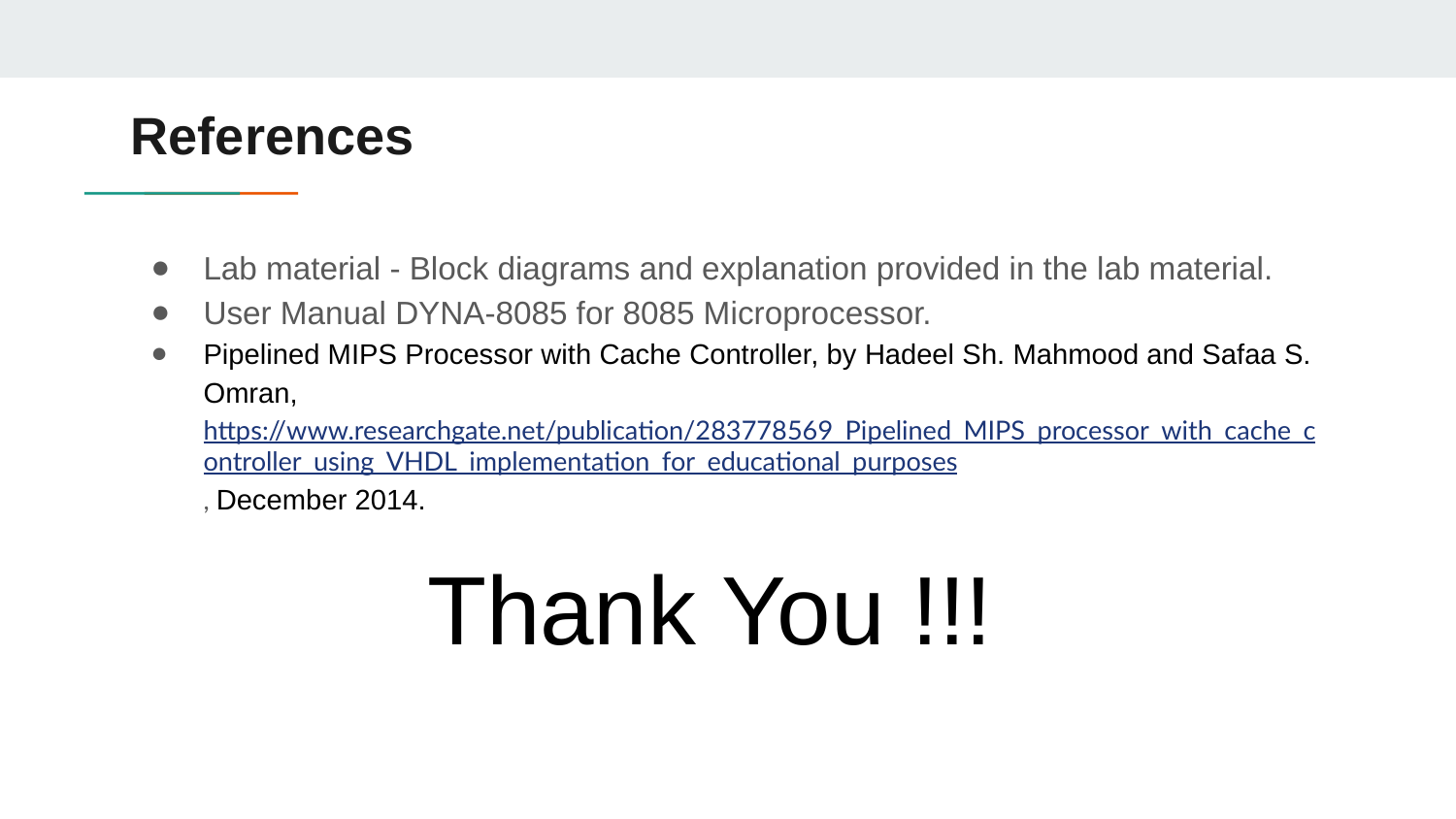

# References
Lab material - Block diagrams and explanation provided in the lab material.
User Manual DYNA-8085 for 8085 Microprocessor.
Pipelined MIPS Processor with Cache Controller, by Hadeel Sh. Mahmood and Safaa S. Omran,https://www.researchgate.net/publication/283778569_Pipelined_MIPS_processor_with_cache_controller_using_VHDL_implementation_for_educational_purposes, December 2014.
           Thank You !!!